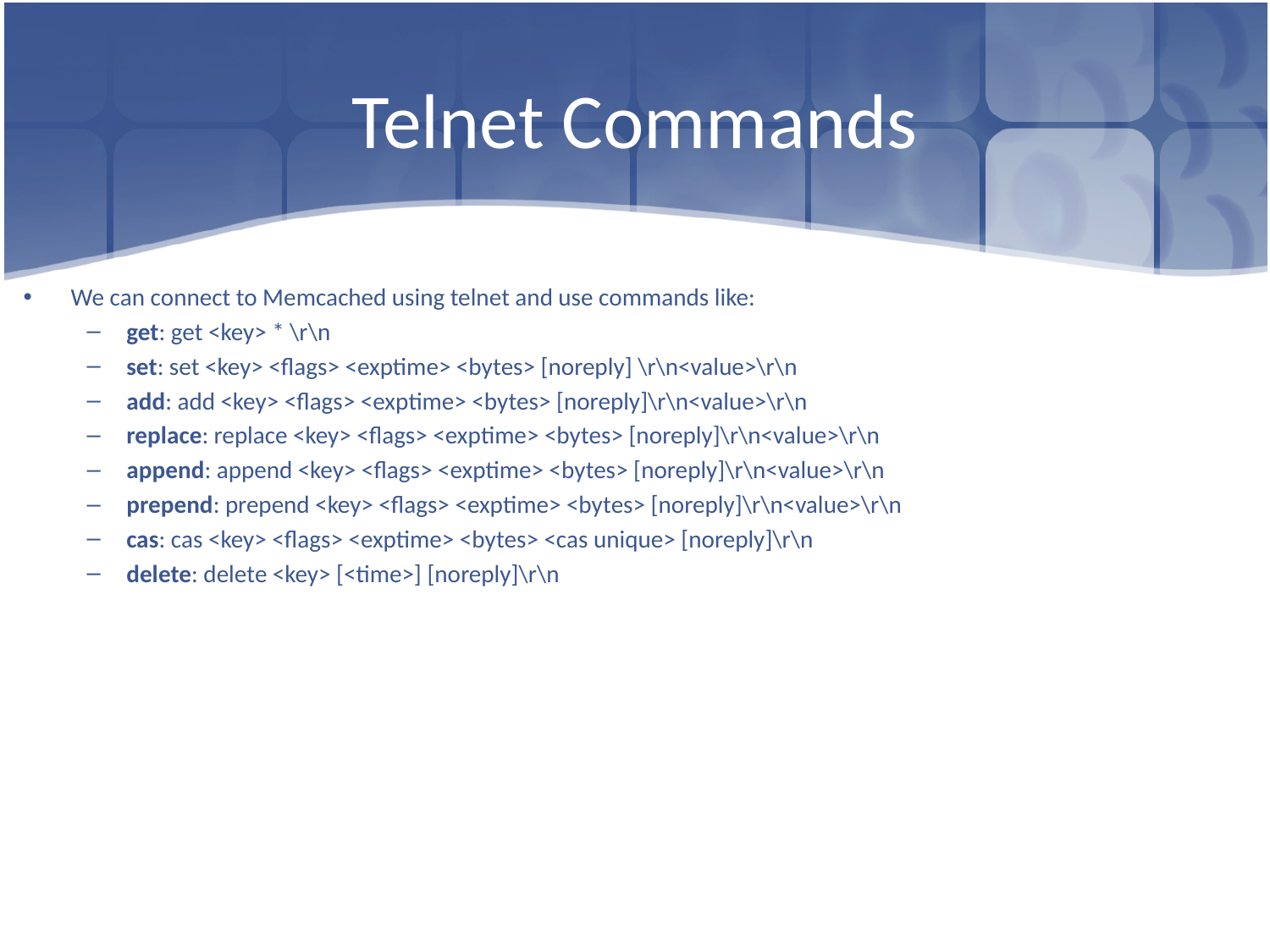

# Telnet Commands
We can connect to Memcached using telnet and use commands like:
get: get <key> * \r\n
set: set <key> <flags> <exptime> <bytes> [noreply] \r\n<value>\r\n
add: add <key> <flags> <exptime> <bytes> [noreply]\r\n<value>\r\n
replace: replace <key> <flags> <exptime> <bytes> [noreply]\r\n<value>\r\n
append: append <key> <flags> <exptime> <bytes> [noreply]\r\n<value>\r\n
prepend: prepend <key> <flags> <exptime> <bytes> [noreply]\r\n<value>\r\n
cas: cas <key> <flags> <exptime> <bytes> <cas unique> [noreply]\r\n
delete: delete <key> [<time>] [noreply]\r\n